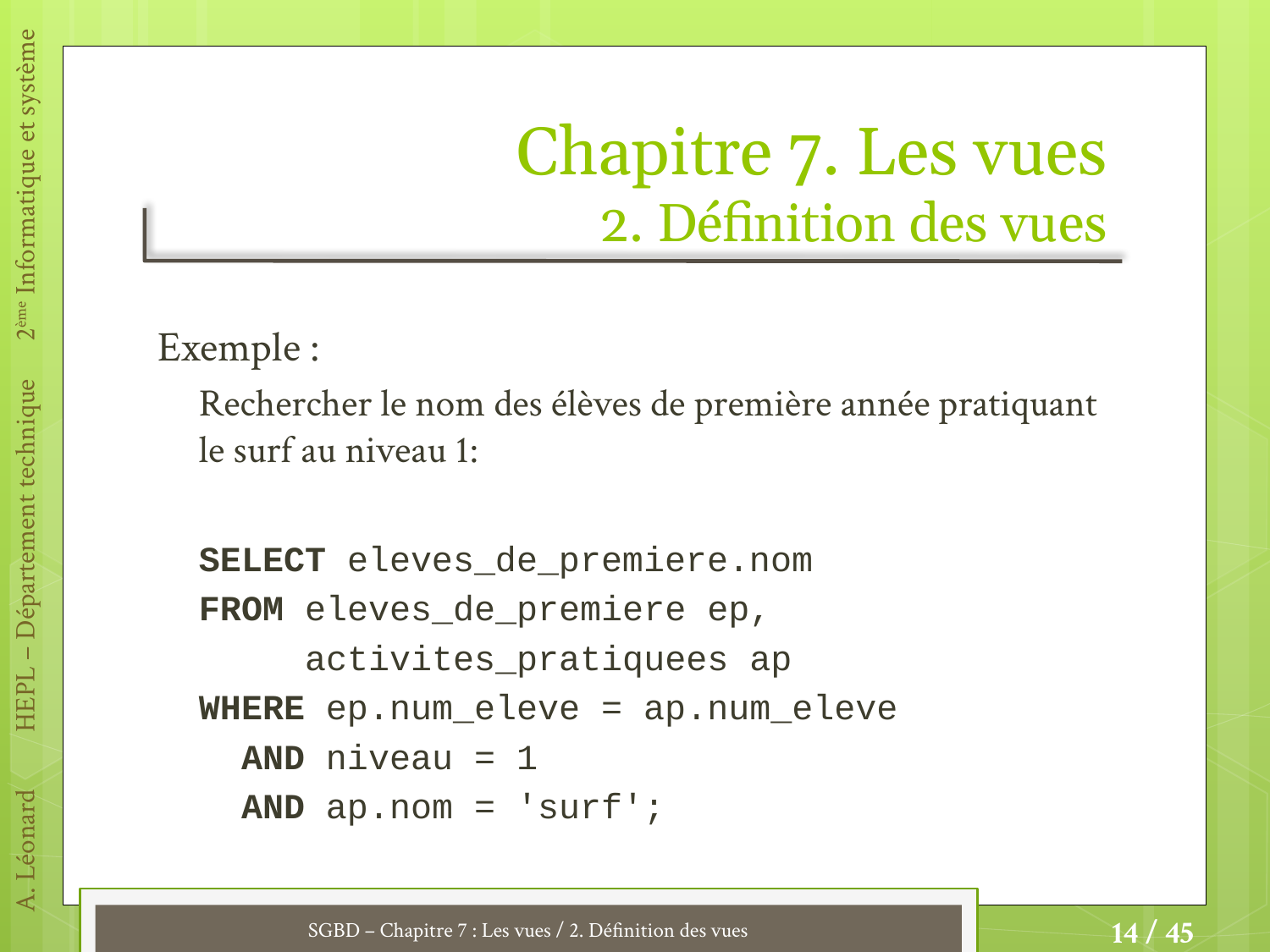

# Chapitre 7. Les vues 2. Définition des vues
Exemple :
Rechercher le nom des élèves de première année pratiquant le surf au niveau 1:

SELECT eleves_de_premiere.nom
FROM eleves_de_premiere ep,
     activites_pratiquees ap
WHERE ep.num_eleve = ap.num_eleve
  AND niveau = 1
  AND ap.nom = 'surf';
SGBD – Chapitre 7 : Les vues / 2. Définition des vues